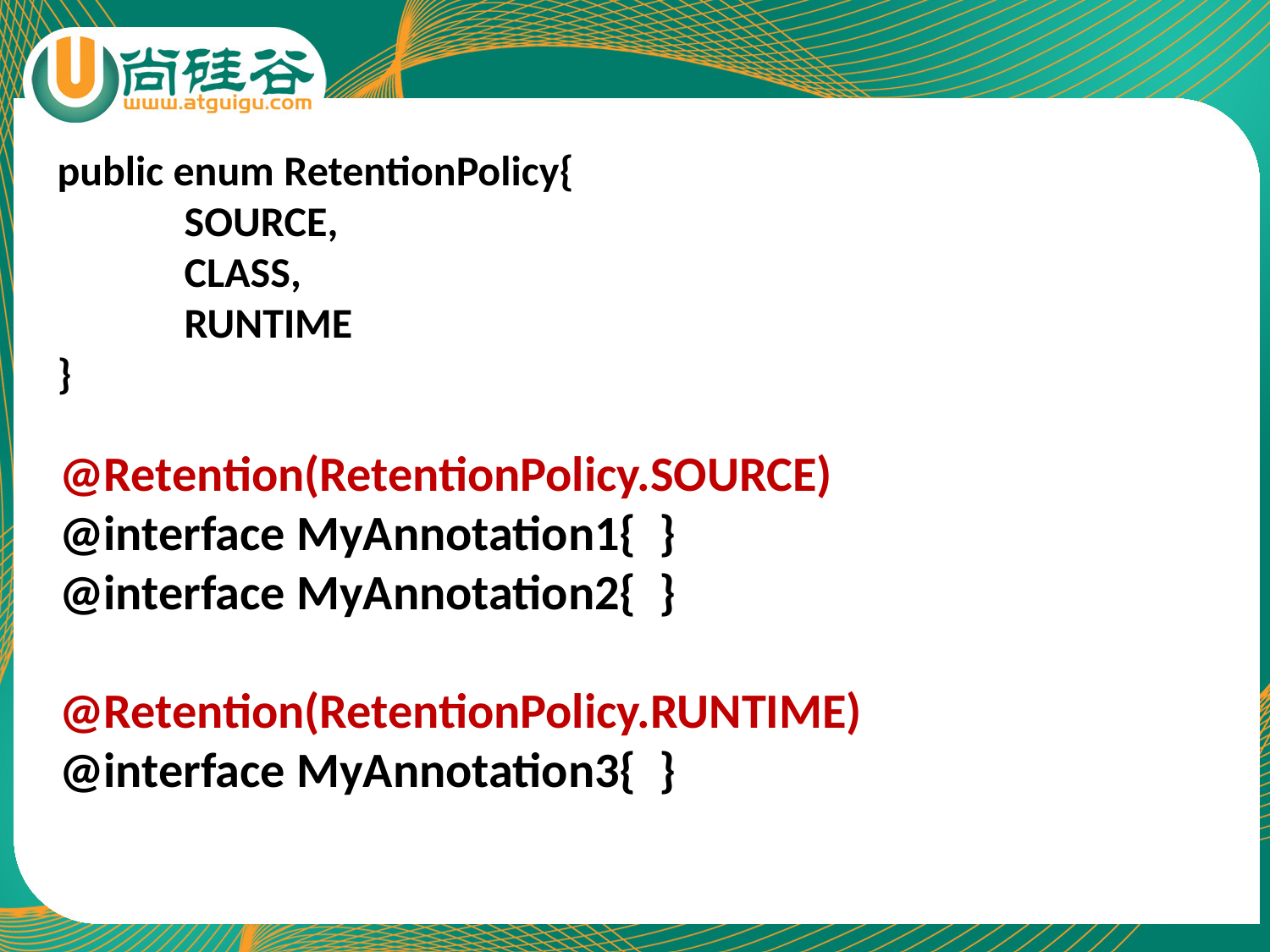

public enum RetentionPolicy{
	SOURCE,
	CLASS,
	RUNTIME
}
@Retention(RetentionPolicy.SOURCE)
@interface MyAnnotation1{  }
@interface MyAnnotation2{  }

@Retention(RetentionPolicy.RUNTIME)
@interface MyAnnotation3{  }